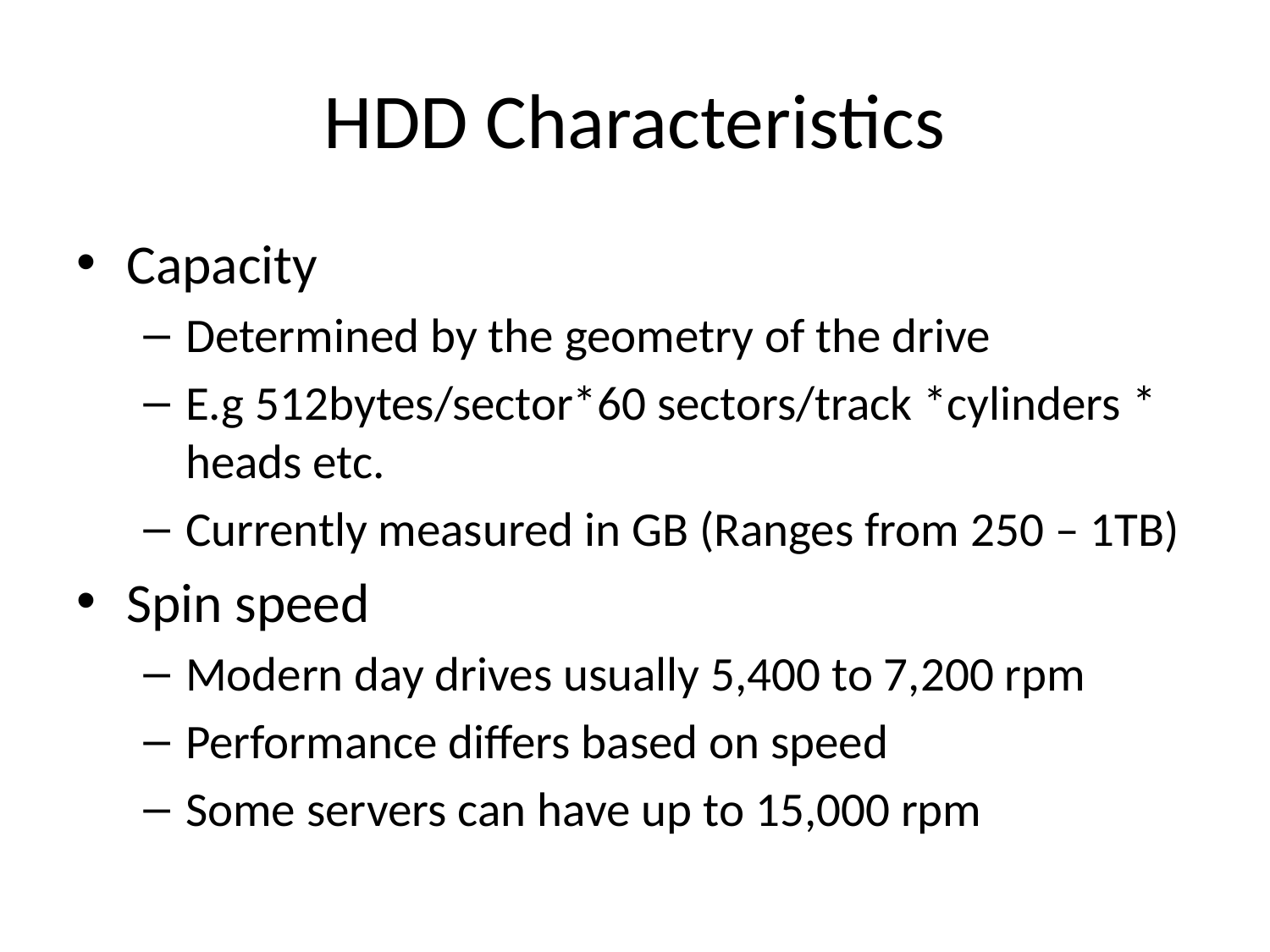

# HDD Characteristics
Capacity
Determined by the geometry of the drive
E.g 512bytes/sector*60 sectors/track *cylinders * heads etc.
Currently measured in GB (Ranges from 250 – 1TB)
Spin speed
Modern day drives usually 5,400 to 7,200 rpm
Performance differs based on speed
Some servers can have up to 15,000 rpm